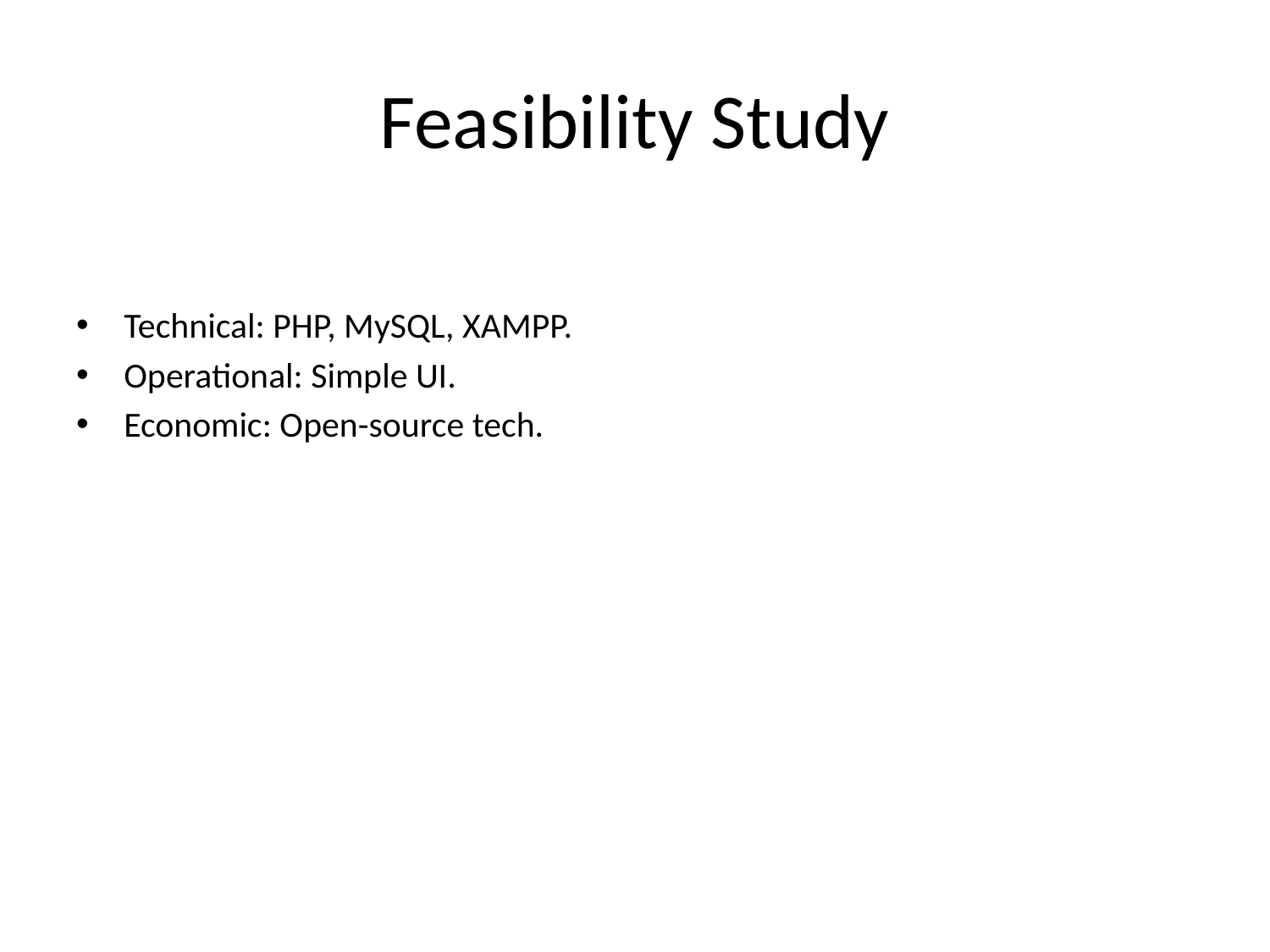

# Feasibility Study

Technical: PHP, MySQL, XAMPP.
Operational: Simple UI.
Economic: Open-source tech.